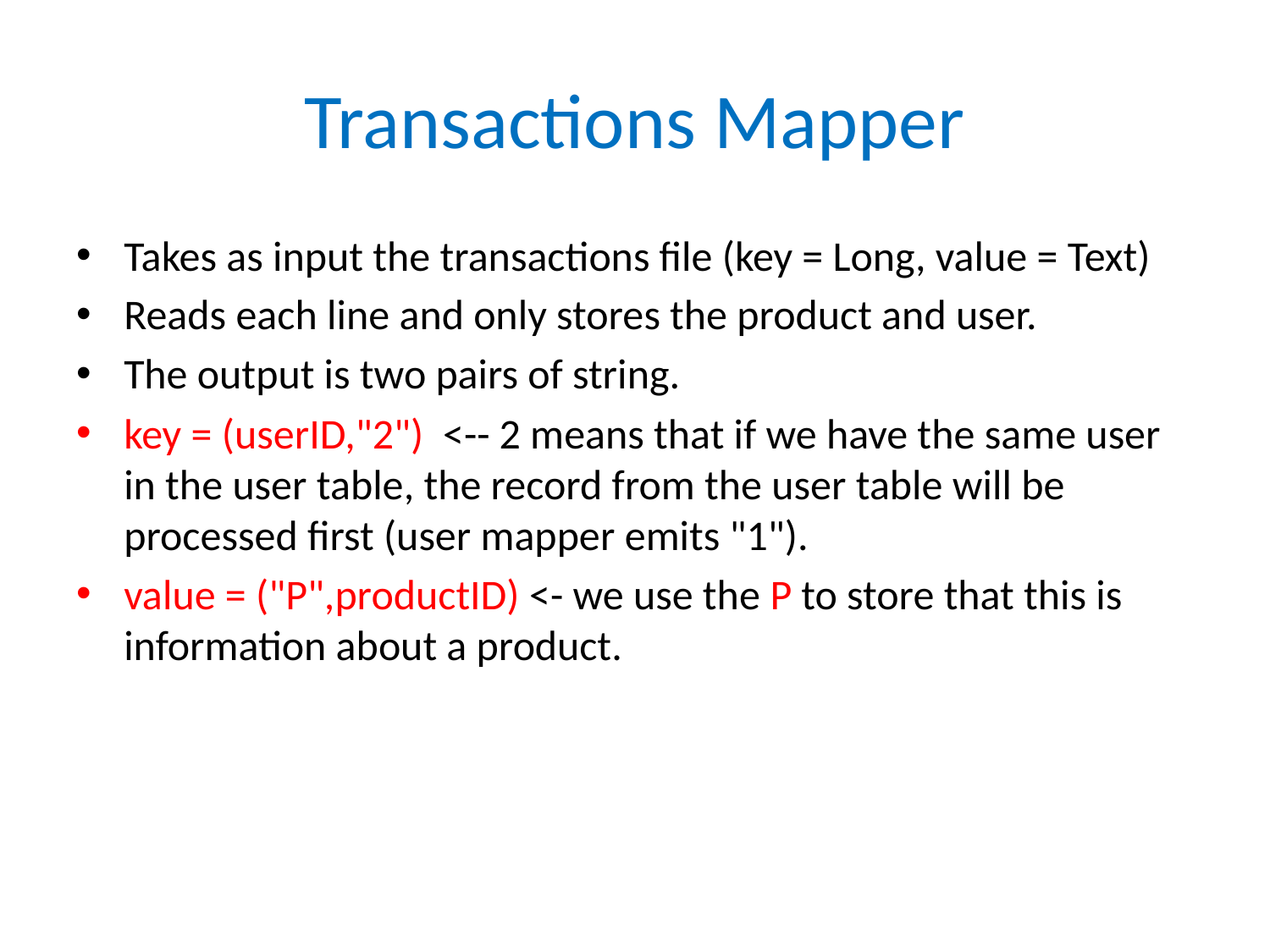

# Transactions Mapper
Takes as input the transactions file (key = Long, value = Text)
Reads each line and only stores the product and user.
The output is two pairs of string.
key = (userID,"2")  <-- 2 means that if we have the same user in the user table, the record from the user table will be processed first (user mapper emits "1").
value = ("P",productID) <- we use the P to store that this is information about a product.